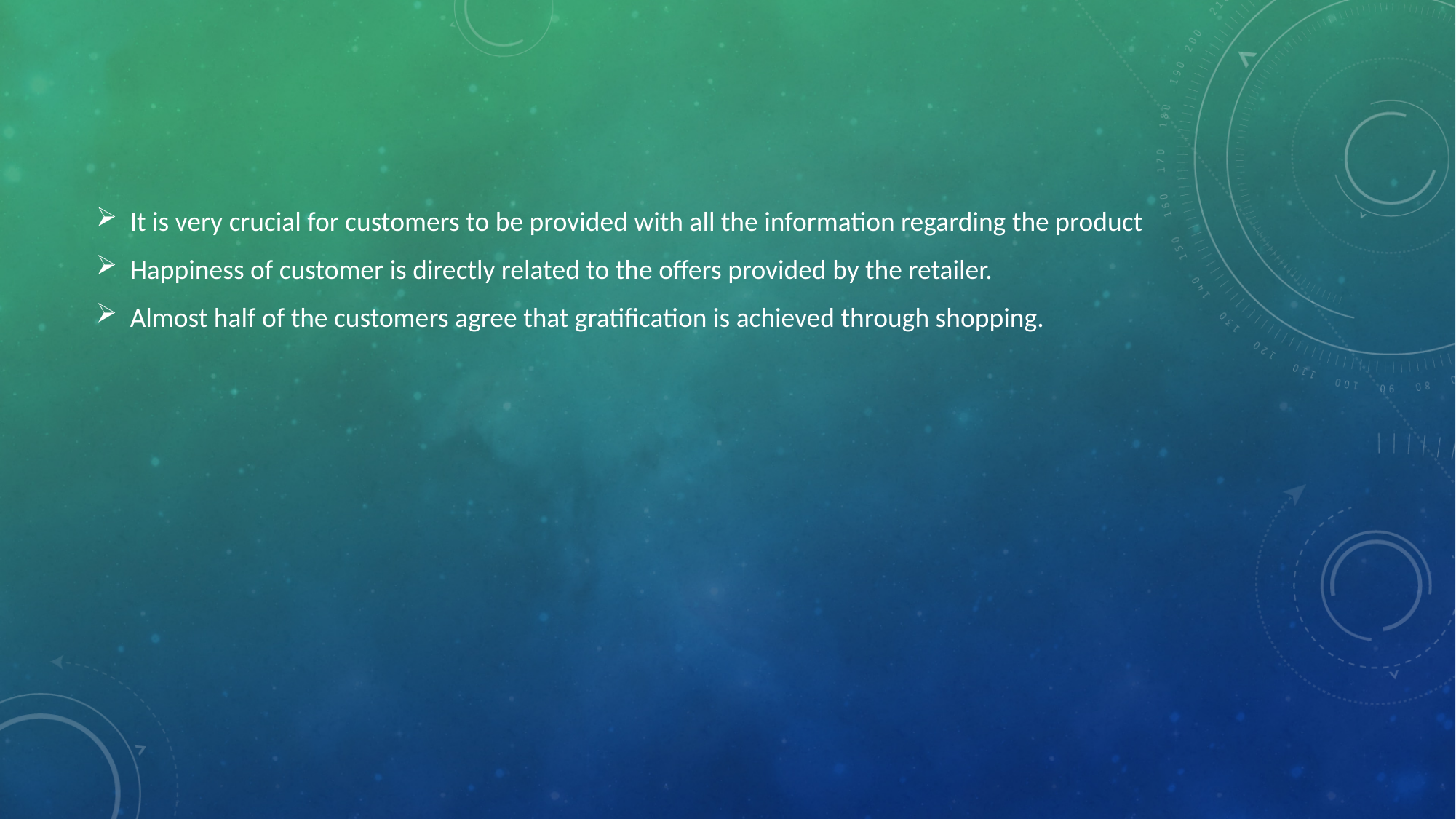

It is very crucial for customers to be provided with all the information regarding the product
Happiness of customer is directly related to the offers provided by the retailer.
Almost half of the customers agree that gratification is achieved through shopping.